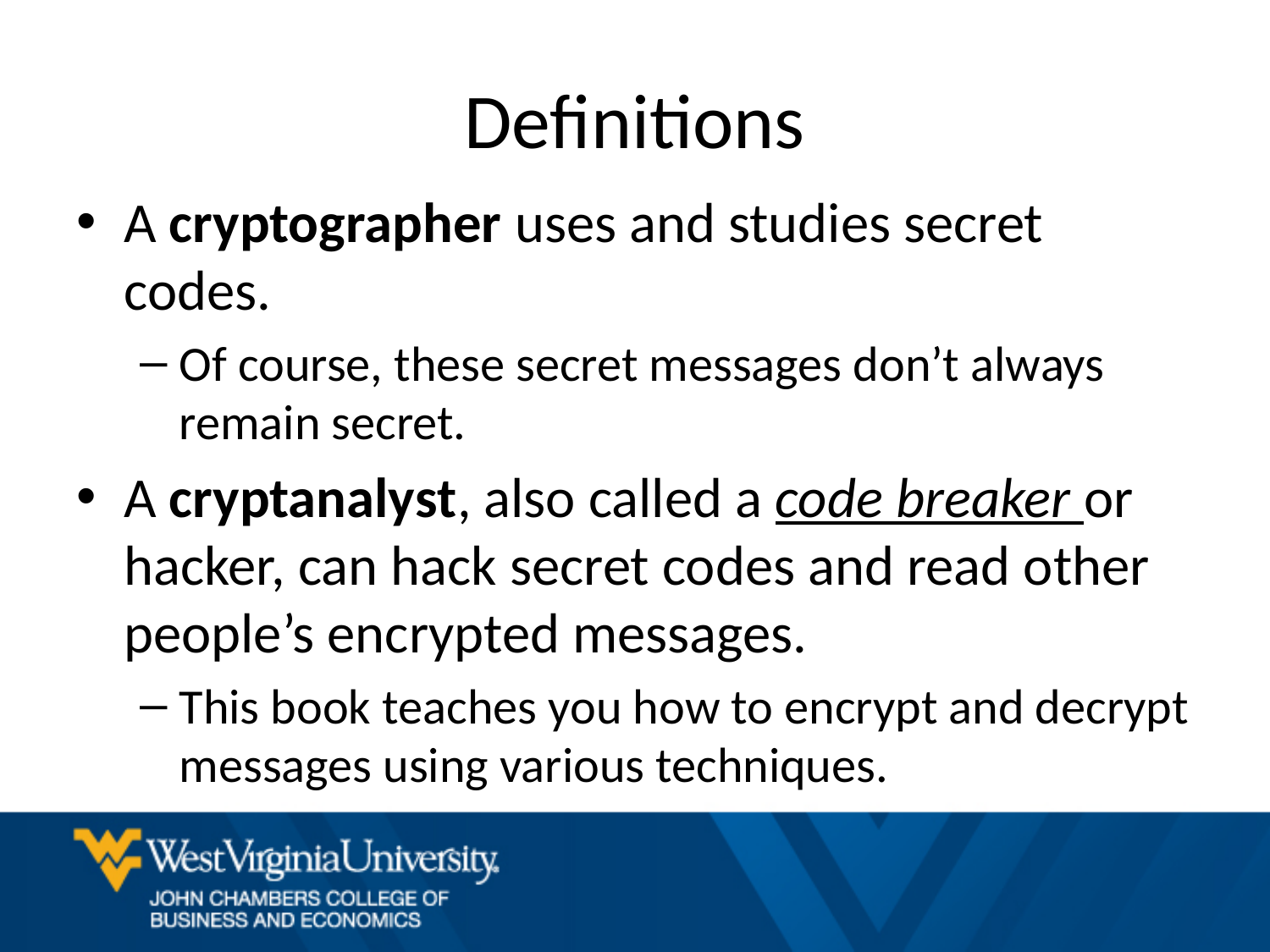

# Definitions
A cryptographer uses and studies secret codes.
Of course, these secret messages don’t always remain secret.
A cryptanalyst, also called a code breaker or hacker, can hack secret codes and read other people’s encrypted messages.
This book teaches you how to encrypt and decrypt messages using various techniques.